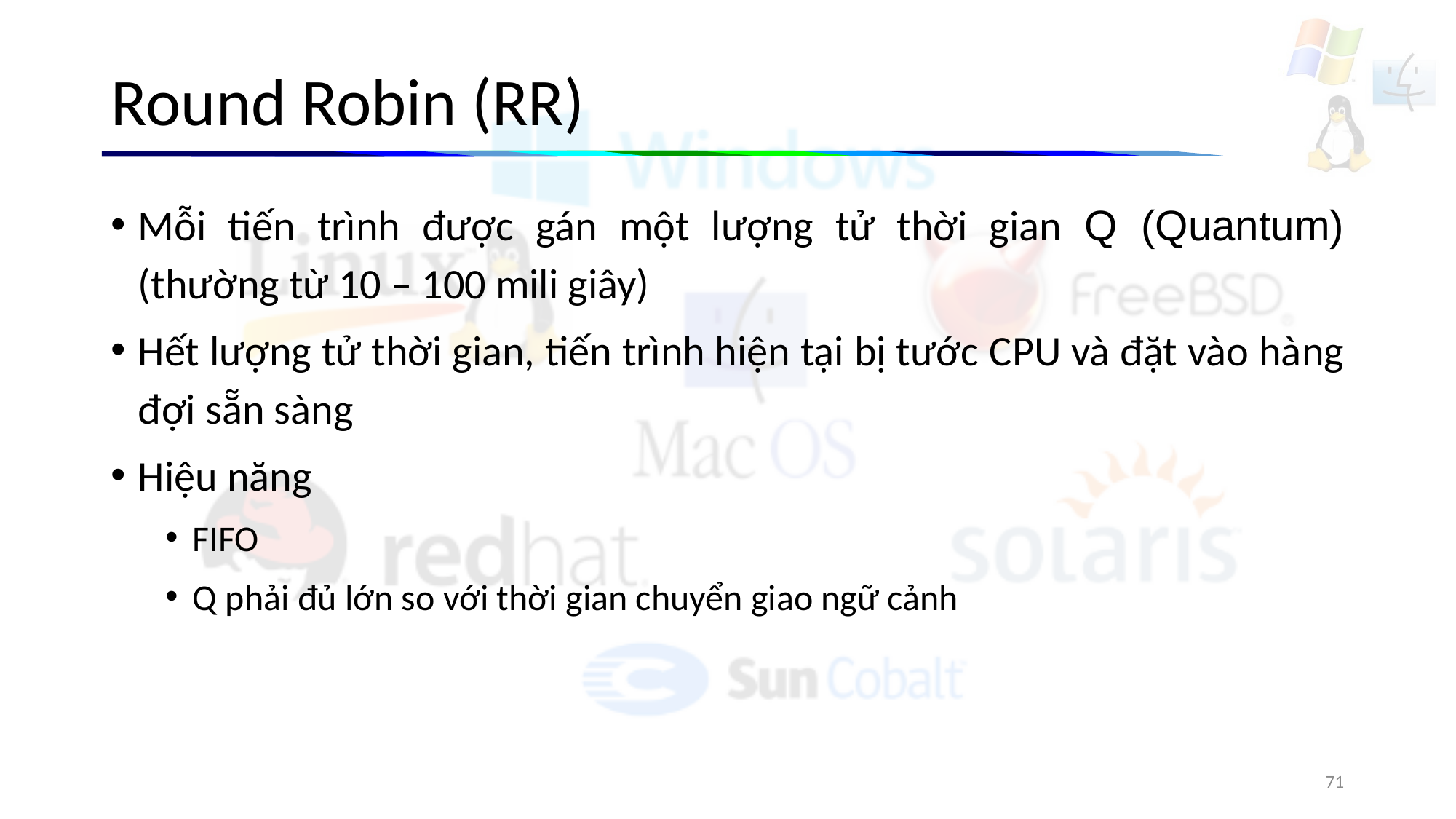

# Round Robin (RR)
Mỗi tiến trình được gán một lượng tử thời gian Q (Quantum) (thường từ 10 – 100 mili giây)
Hết lượng tử thời gian, tiến trình hiện tại bị tước CPU và đặt vào hàng đợi sẵn sàng
Hiệu năng
FIFO
Q phải đủ lớn so với thời gian chuyển giao ngữ cảnh
71